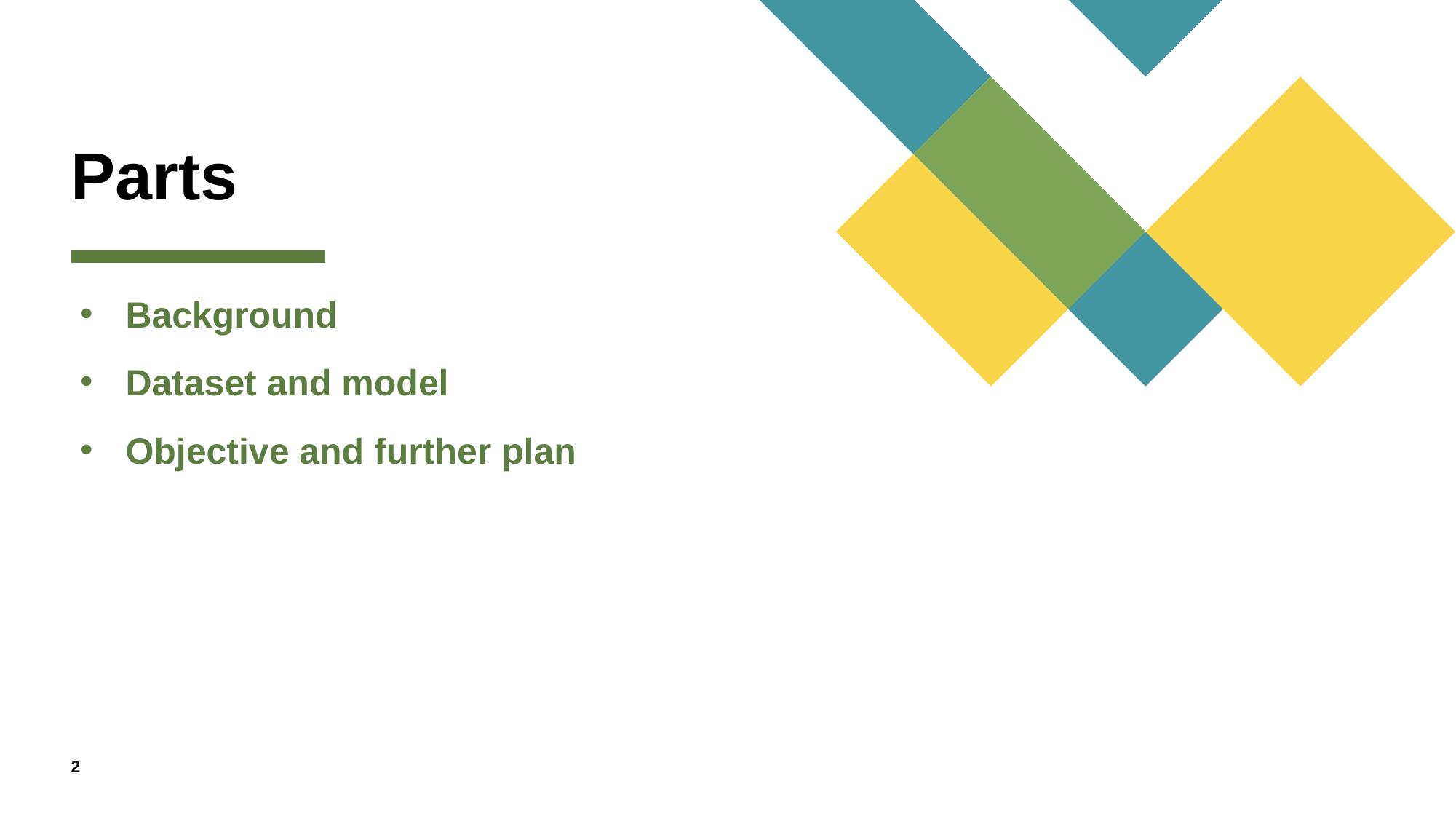

# Parts
Background
Dataset and model
Objective and further plan

2